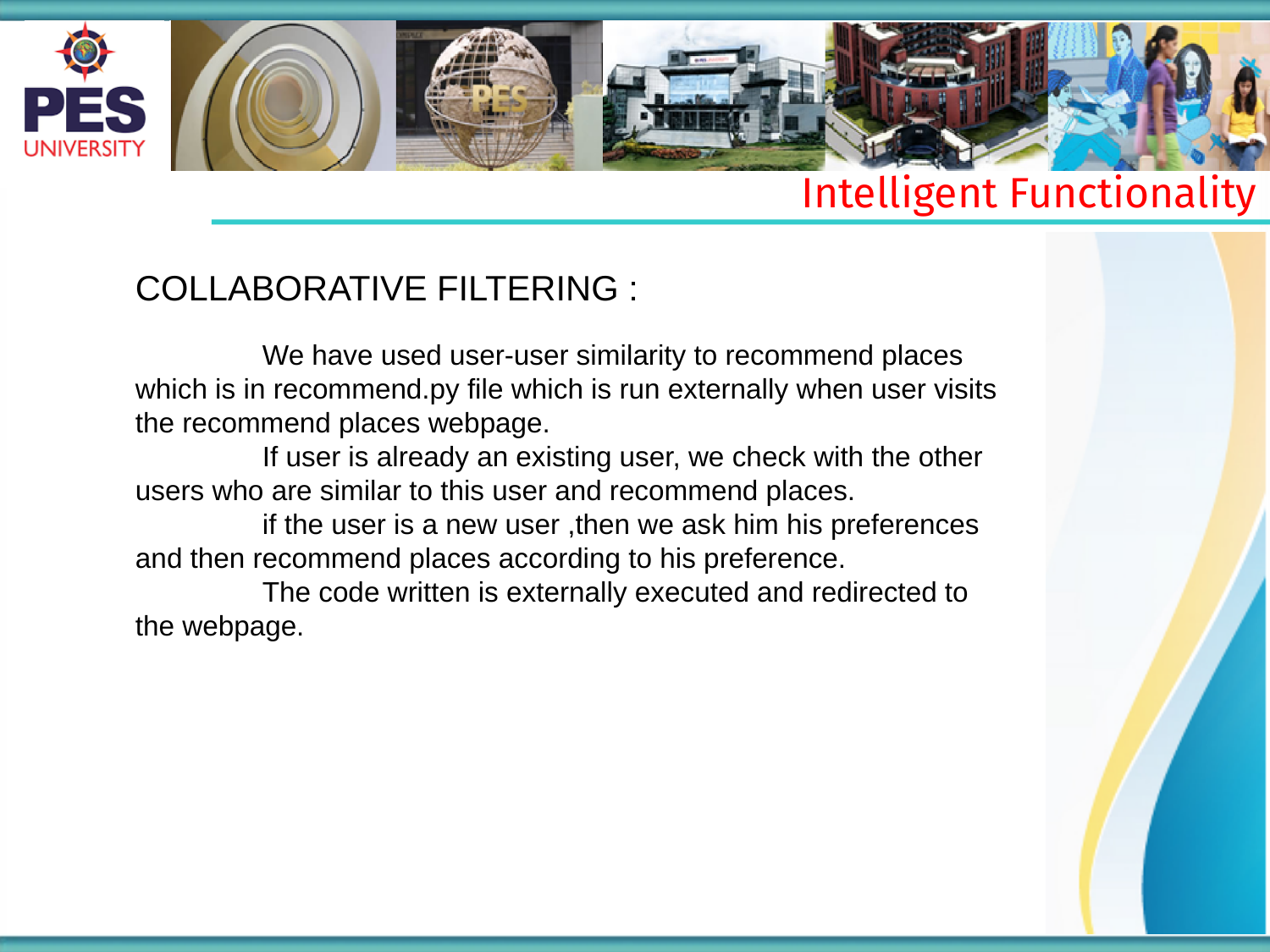

Intelligent Functionality

COLLABORATIVE FILTERING :

	We have used user-user similarity to recommend places which is in recommend.py file which is run externally when user visits the recommend places webpage.
	If user is already an existing user, we check with the other users who are similar to this user and recommend places.
	if the user is a new user ,then we ask him his preferences and then recommend places according to his preference.
	The code written is externally executed and redirected to the webpage.